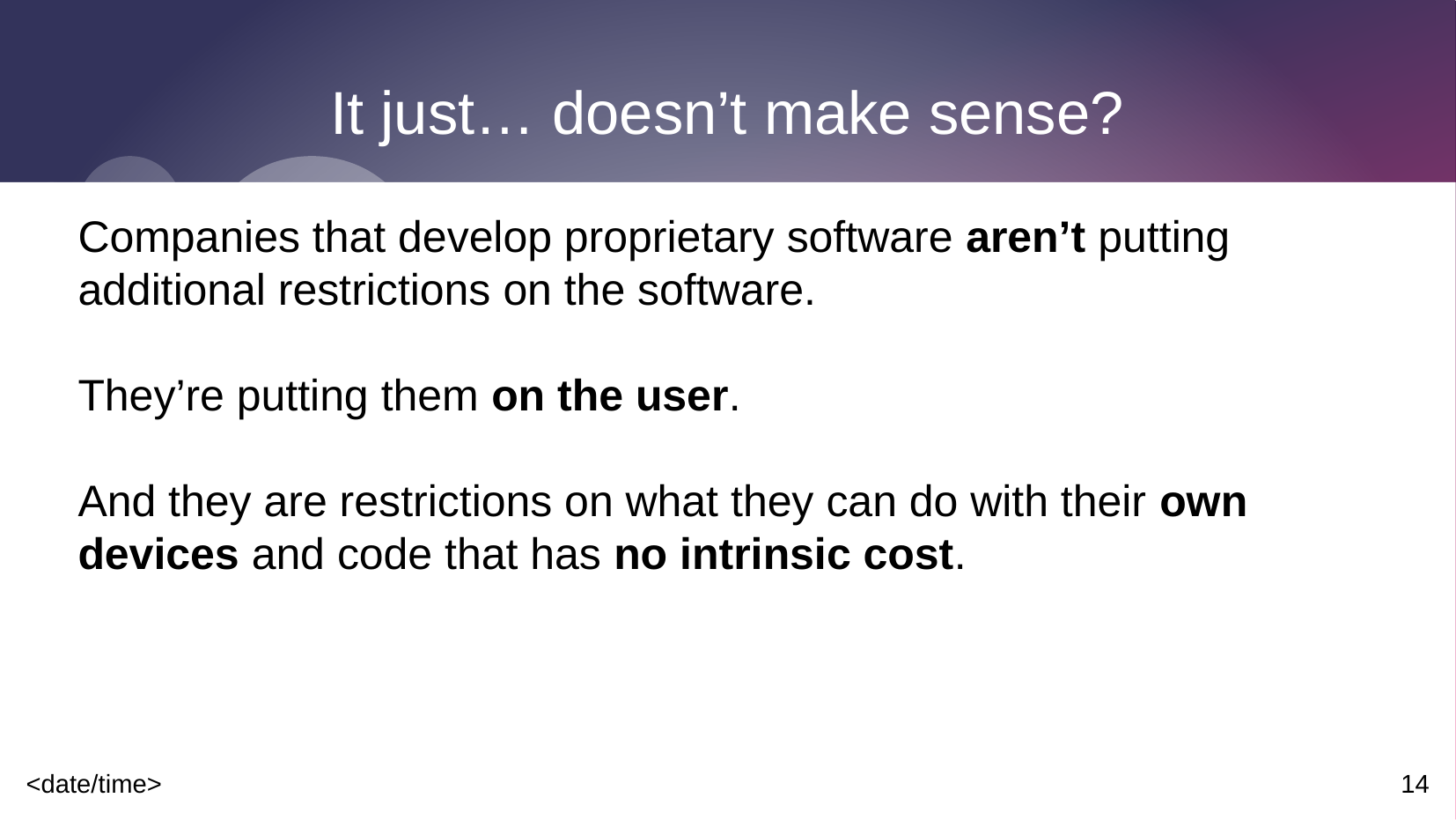

# It just… doesn’t make sense?
Companies that develop proprietary software aren’t putting additional restrictions on the software.

They’re putting them on the user.

And they are restrictions on what they can do with their own devices and code that has no intrinsic cost.